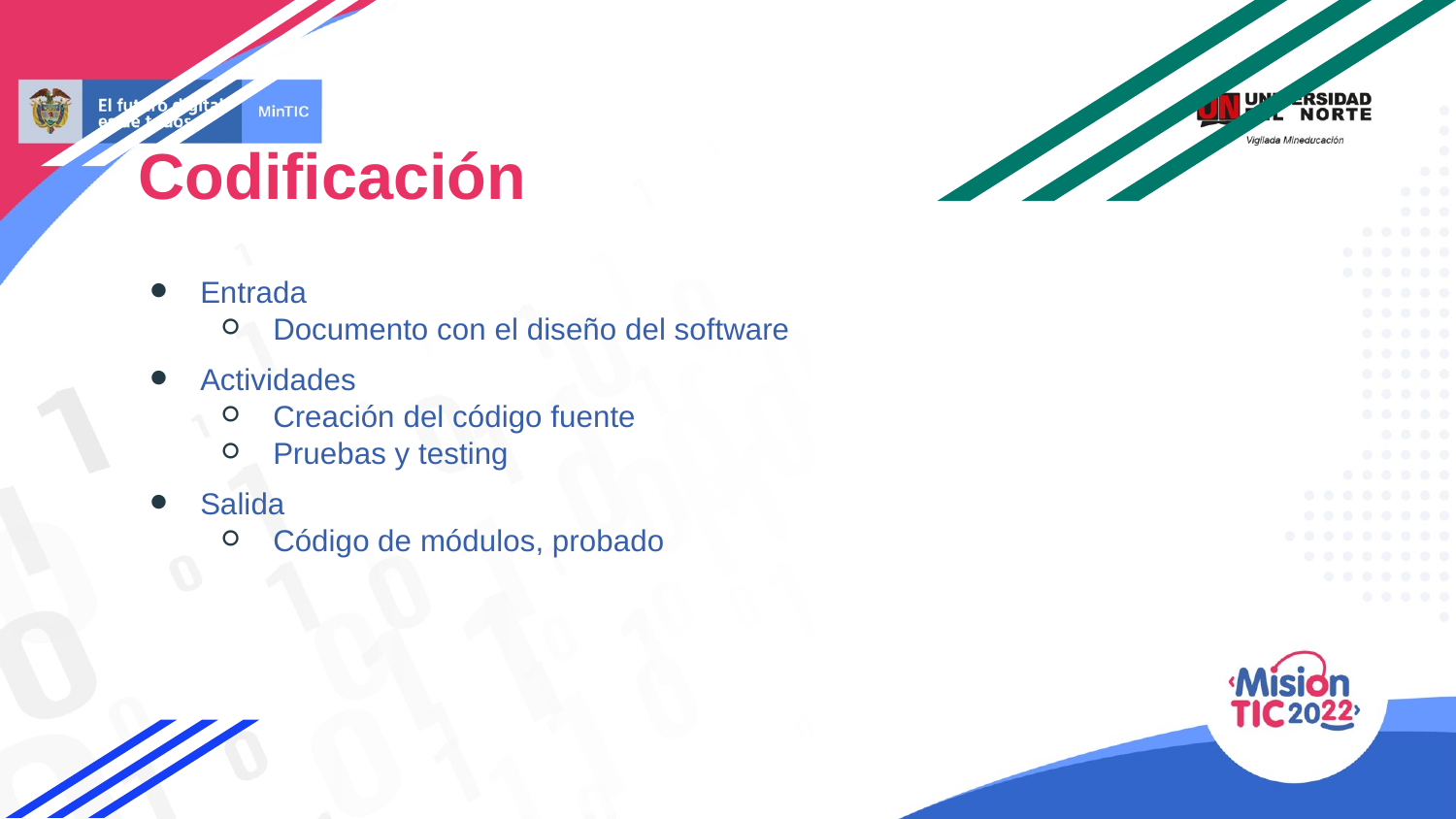

Codificación
Entrada
Documento con el diseño del software
Actividades
Creación del código fuente
Pruebas y testing
Salida
Código de módulos, probado